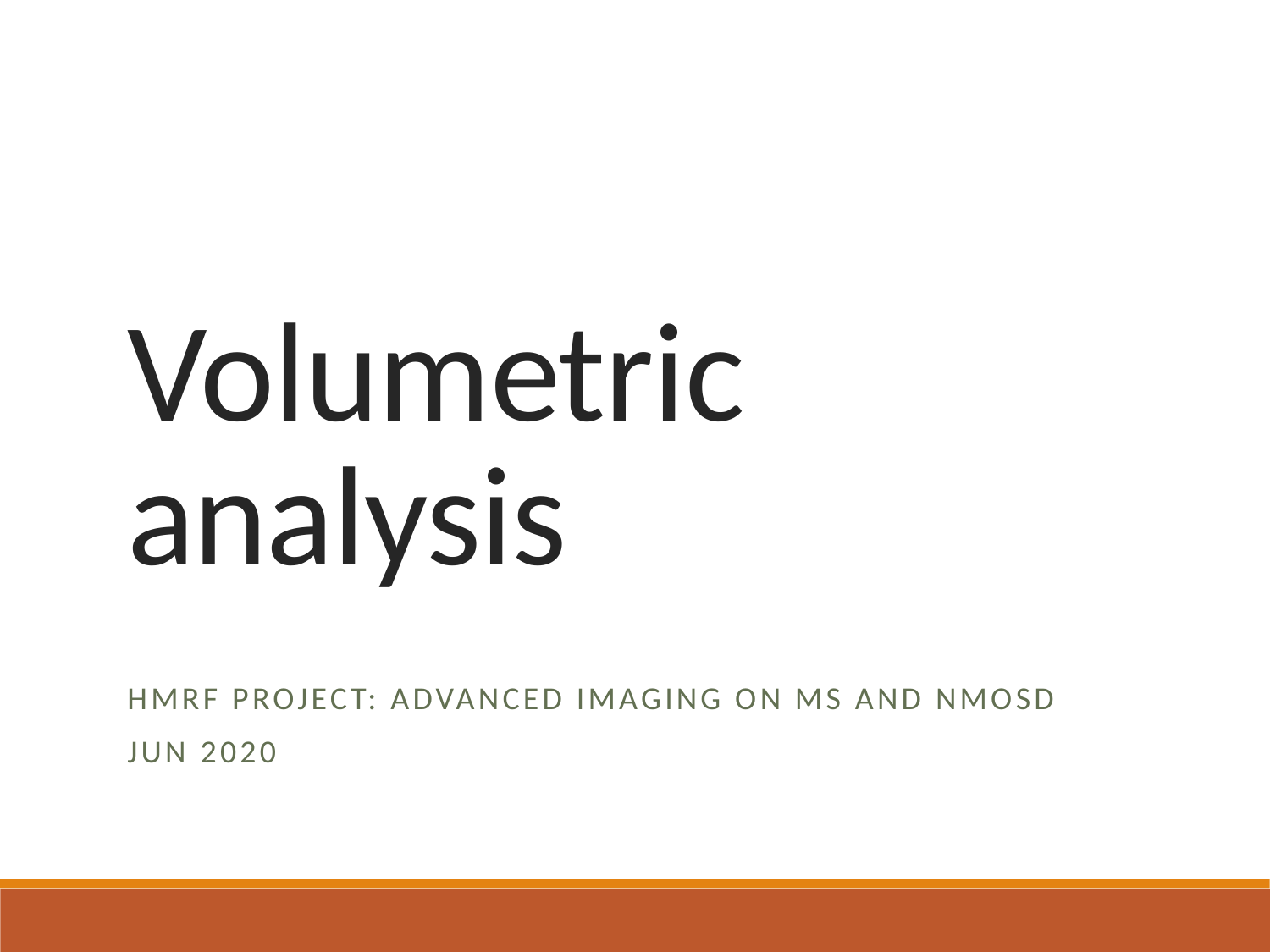

# Volumetric analysis

HMRF project: Advanced imaging on MS and NMOSD
Jun 2020